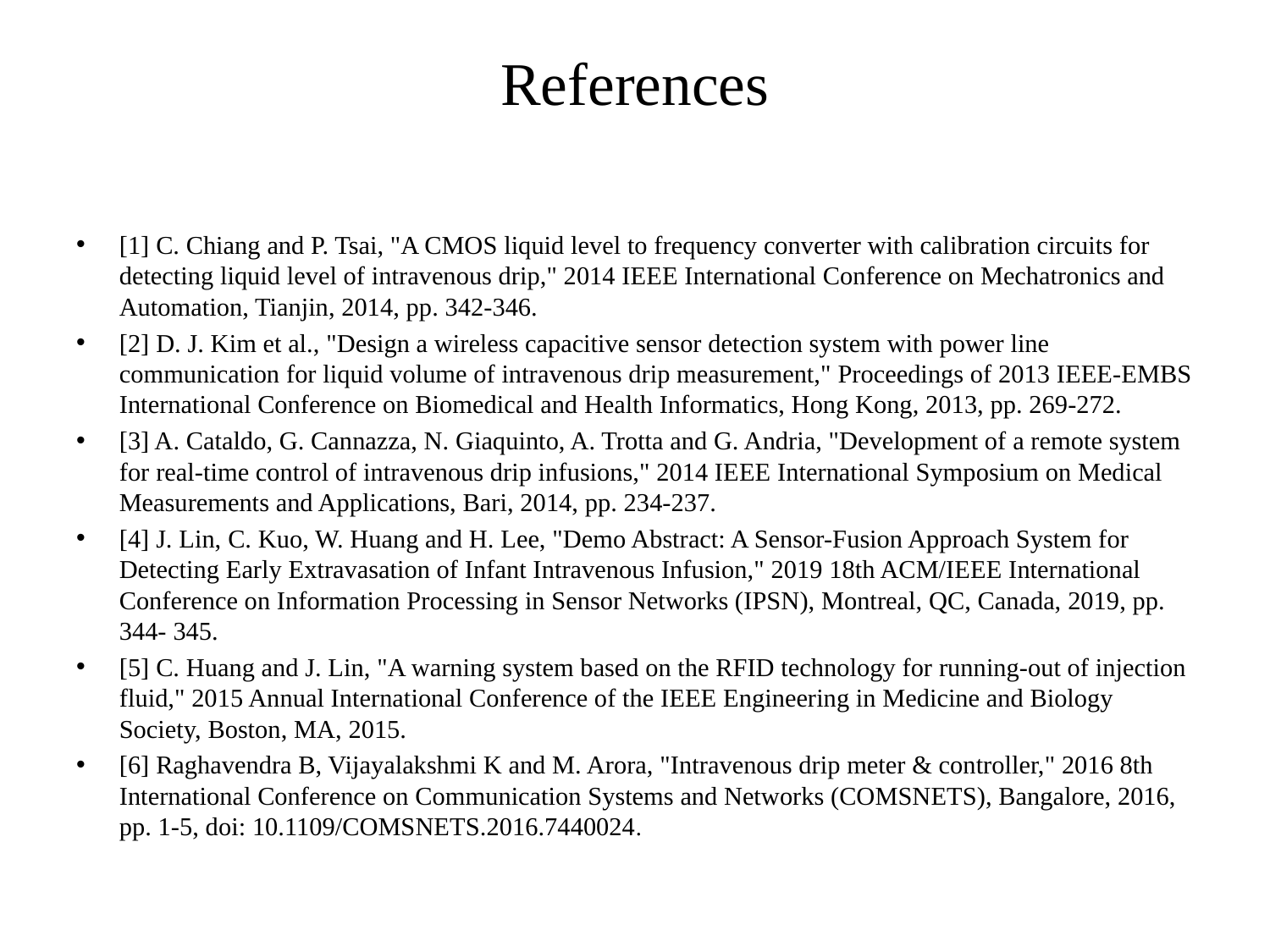

# References
[1] C. Chiang and P. Tsai, "A CMOS liquid level to frequency converter with calibration circuits for detecting liquid level of intravenous drip," 2014 IEEE International Conference on Mechatronics and Automation, Tianjin, 2014, pp. 342-346.
[2] D. J. Kim et al., "Design a wireless capacitive sensor detection system with power line communication for liquid volume of intravenous drip measurement," Proceedings of 2013 IEEE-EMBS International Conference on Biomedical and Health Informatics, Hong Kong, 2013, pp. 269-272.
[3] A. Cataldo, G. Cannazza, N. Giaquinto, A. Trotta and G. Andria, "Development of a remote system for real-time control of intravenous drip infusions," 2014 IEEE International Symposium on Medical Measurements and Applications, Bari, 2014, pp. 234-237.
[4] J. Lin, C. Kuo, W. Huang and H. Lee, "Demo Abstract: A Sensor-Fusion Approach System for Detecting Early Extravasation of Infant Intravenous Infusion," 2019 18th ACM/IEEE International Conference on Information Processing in Sensor Networks (IPSN), Montreal, QC, Canada, 2019, pp. 344- 345.
[5] C. Huang and J. Lin, "A warning system based on the RFID technology for running-out of injection fluid," 2015 Annual International Conference of the IEEE Engineering in Medicine and Biology Society, Boston, MA, 2015.
[6] Raghavendra B, Vijayalakshmi K and M. Arora, "Intravenous drip meter & controller," 2016 8th International Conference on Communication Systems and Networks (COMSNETS), Bangalore, 2016, pp. 1-5, doi: 10.1109/COMSNETS.2016.7440024.